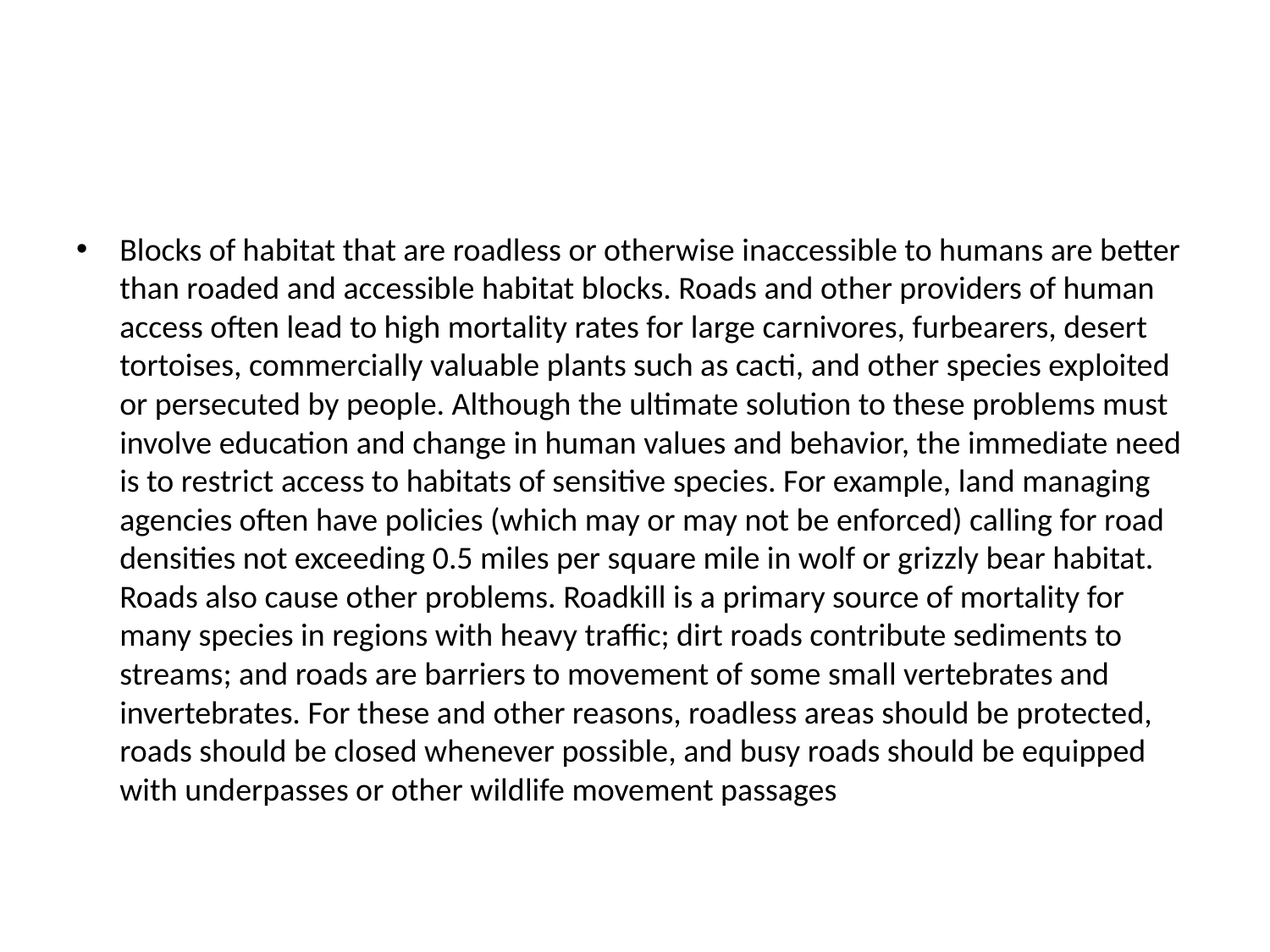

Blocks of habitat that are roadless or otherwise inaccessible to humans are better than roaded and accessible habitat blocks. Roads and other providers of human access often lead to high mortality rates for large carnivores, furbearers, desert tortoises, commercially valuable plants such as cacti, and other species exploited or persecuted by people. Although the ultimate solution to these problems must involve education and change in human values and behavior, the immediate need is to restrict access to habitats of sensitive species. For example, land managing agencies often have policies (which may or may not be enforced) calling for road densities not exceeding 0.5 miles per square mile in wolf or grizzly bear habitat. Roads also cause other problems. Roadkill is a primary source of mortality for many species in regions with heavy traffic; dirt roads contribute sediments to streams; and roads are barriers to movement of some small vertebrates and invertebrates. For these and other reasons, roadless areas should be protected, roads should be closed whenever possible, and busy roads should be equipped with underpasses or other wildlife movement passages